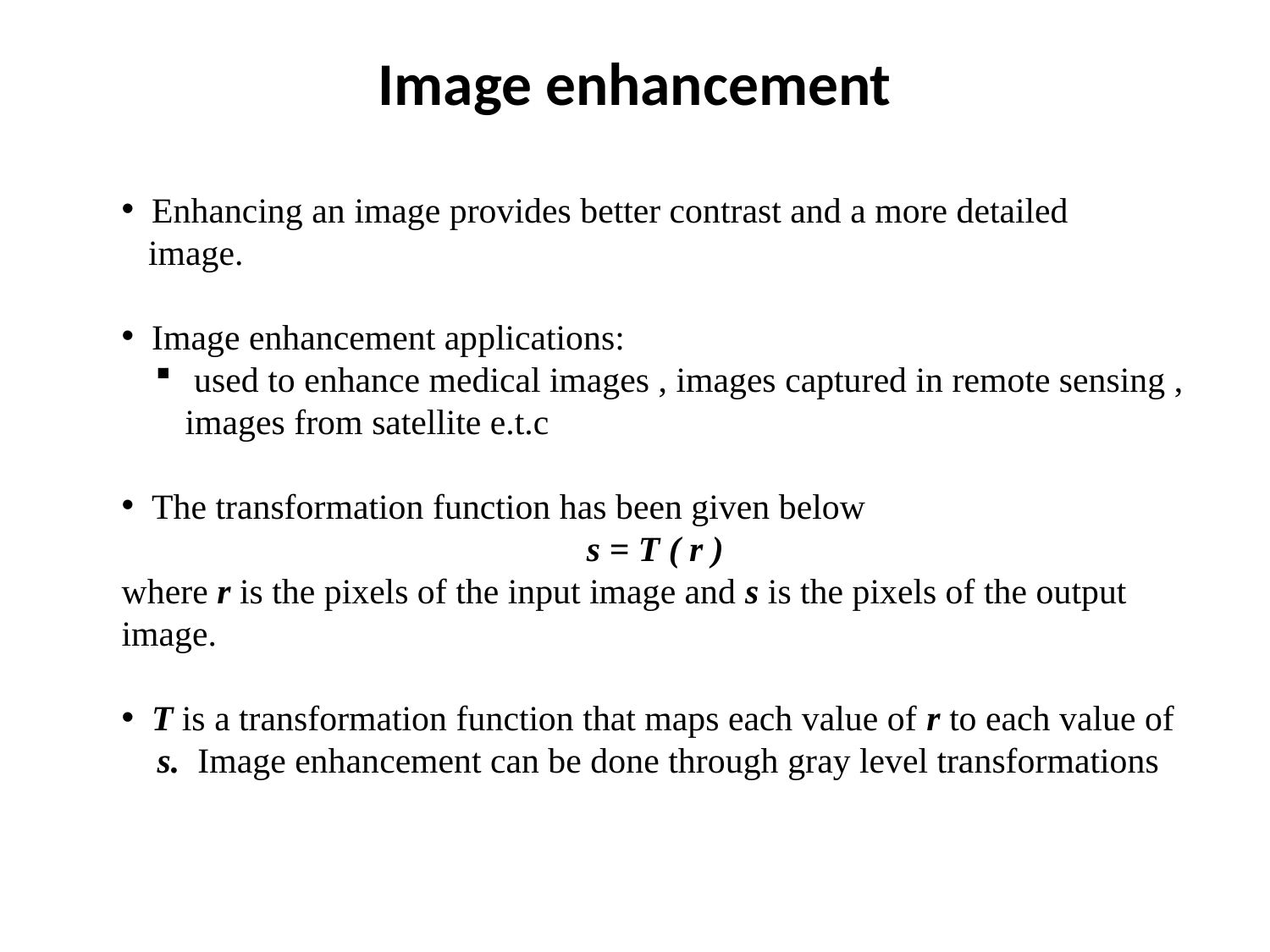

# Image enhancement
  Enhancing an image provides better contrast and a more detailed
   image.

  Image enhancement applications:
 used to enhance medical images , images captured in remote sensing , images from satellite e.t.c

  The transformation function has been given below
s = T ( r )
where r is the pixels of the input image and s is the pixels of the output image.

  T is a transformation function that maps each value of r to each value of
    s.  Image enhancement can be done through gray level transformations